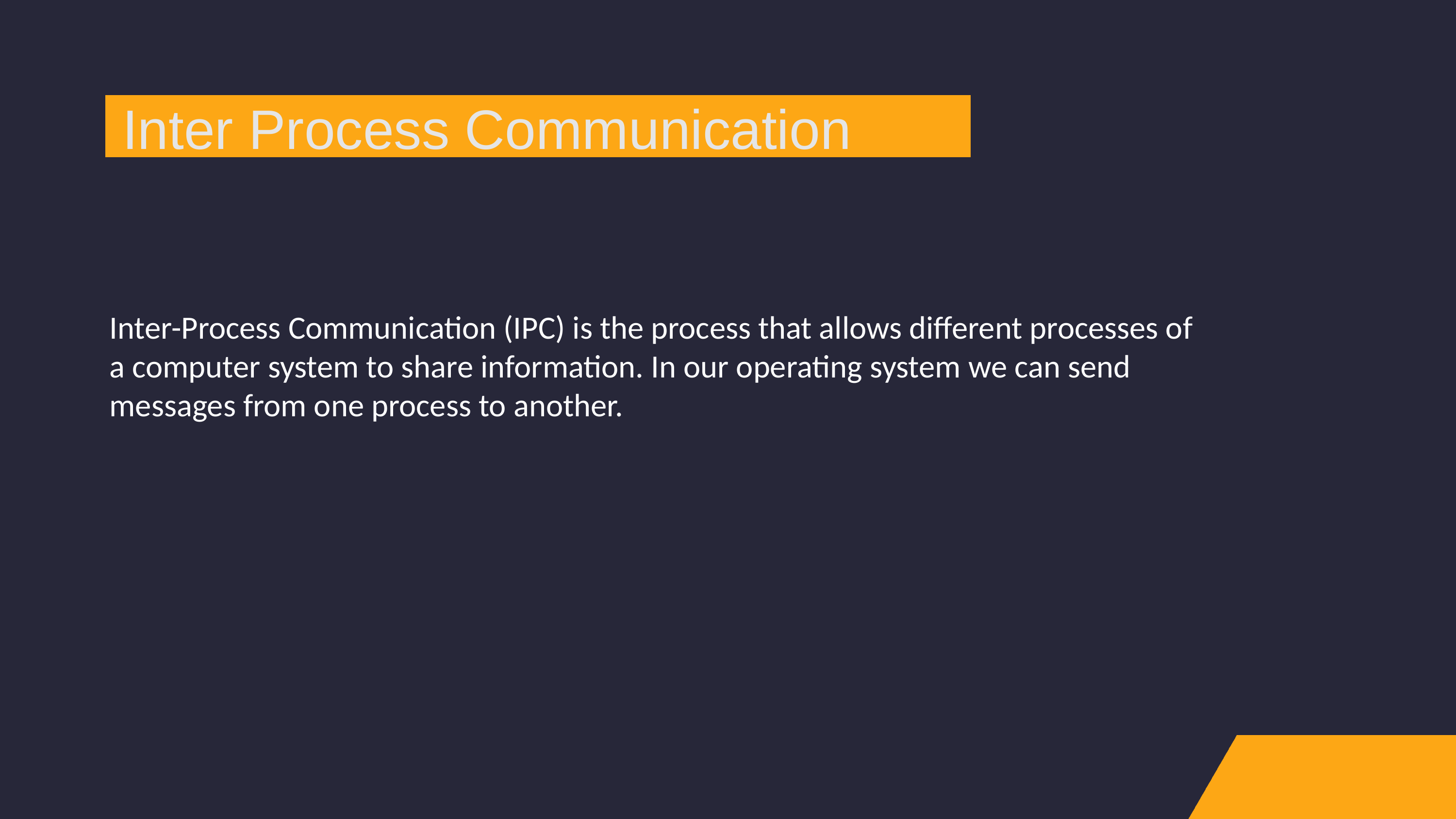

|  |
| --- |
Inter Process Communication

Inter-Process Communication (IPC) is the process that allows different processes of a computer system to share information. In our operating system we can send messages from one process to another.